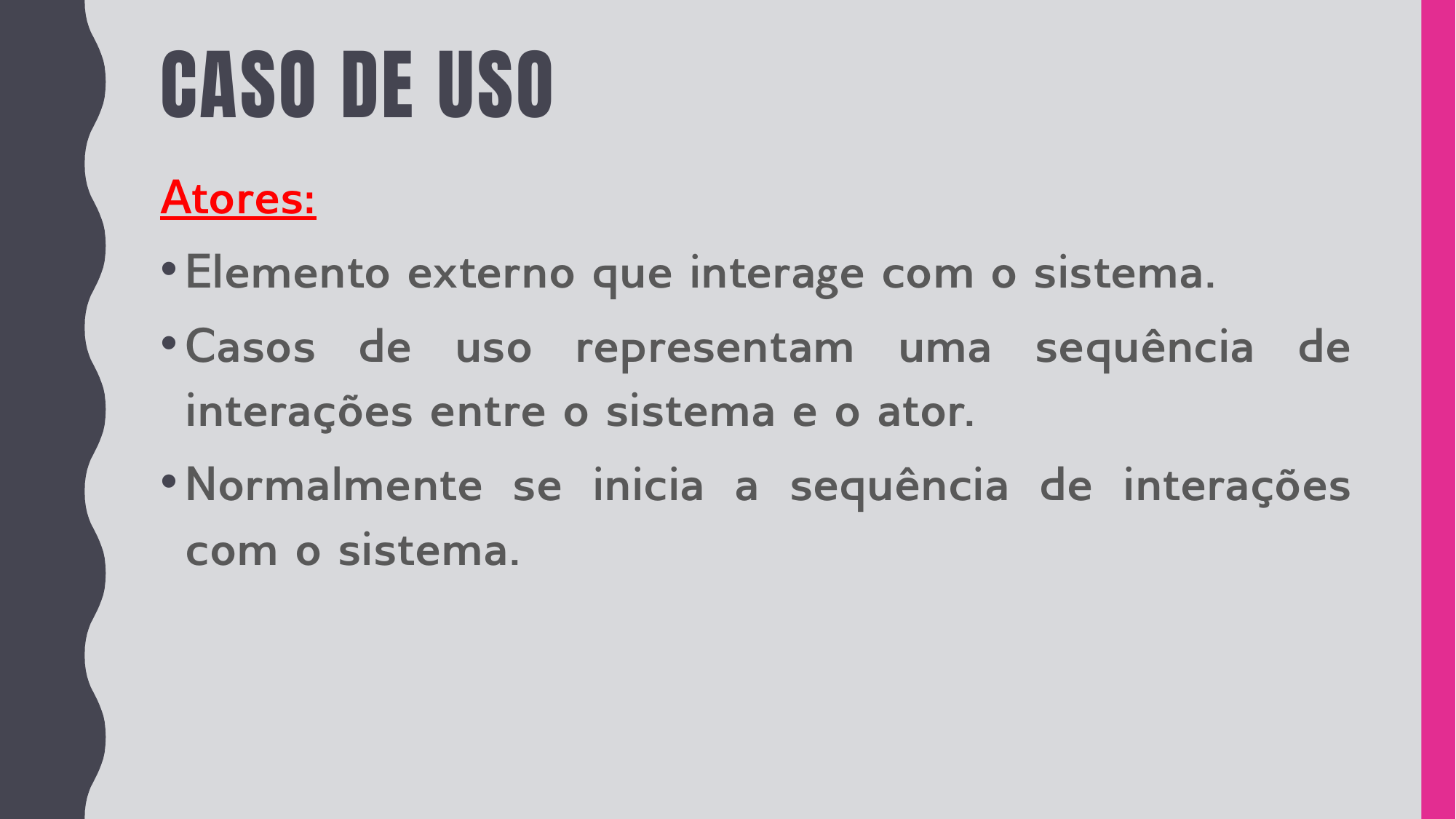

# Caso de uso
Atores:
Elemento externo que interage com o sistema.
Casos de uso representam uma sequência de interações entre o sistema e o ator.
Normalmente se inicia a sequência de interações com o sistema.